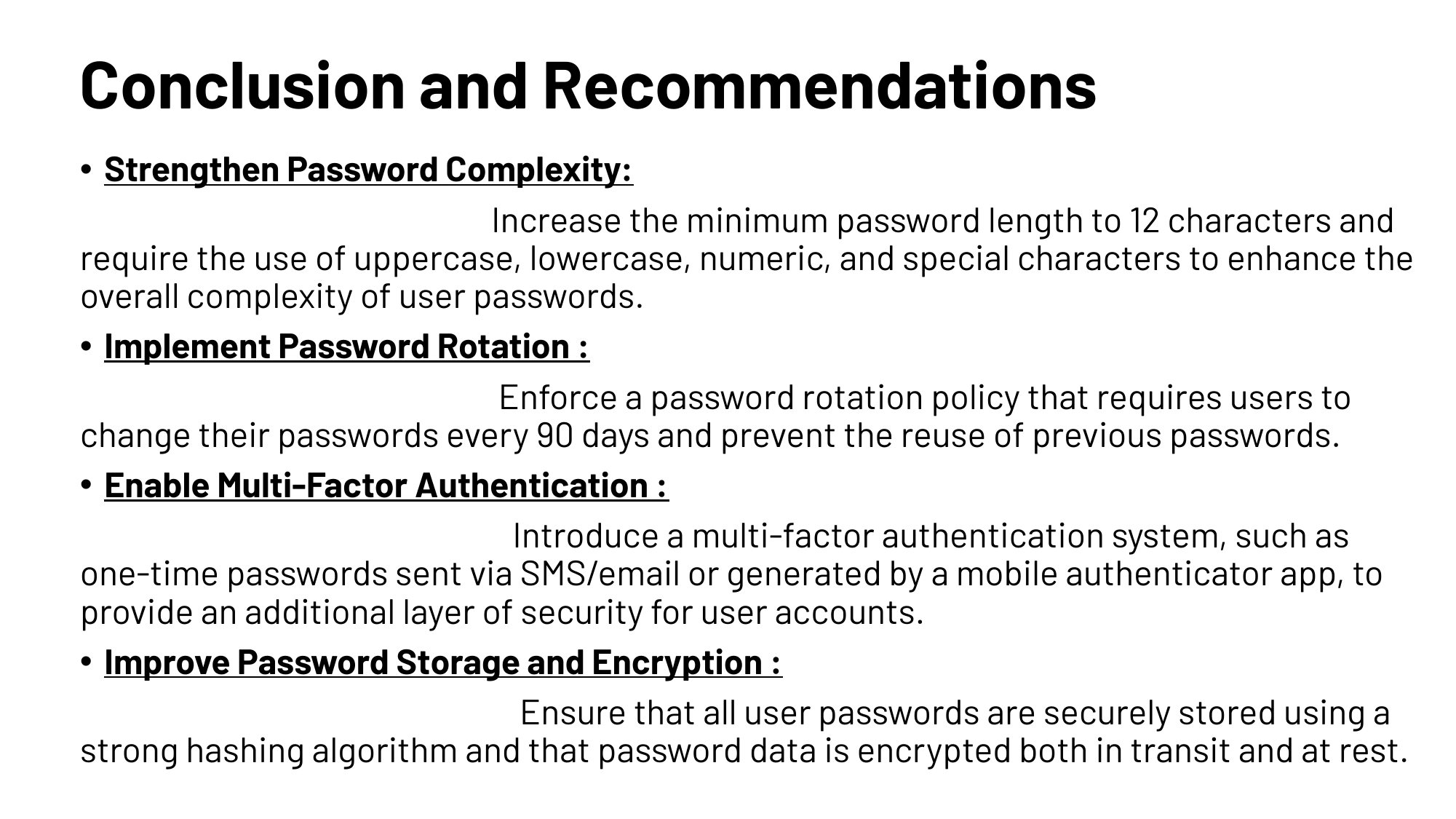

# Conclusion and Recommendations

Strengthen Password Complexity:
                                                          Increase the minimum password length to 12 characters and require the use of uppercase, lowercase, numeric, and special characters to enhance the overall complexity of user passwords.
Implement Password Rotation :
                                                           Enforce a password rotation policy that requires users to change their passwords every 90 days and prevent the reuse of previous passwords.
Enable Multi-Factor Authentication :
                                                             Introduce a multi-factor authentication system, such as one-time passwords sent via SMS/email or generated by a mobile authenticator app, to provide an additional layer of security for user accounts.
Improve Password Storage and Encryption :
                                                              Ensure that all user passwords are securely stored using a strong hashing algorithm and that password data is encrypted both in transit and at rest.